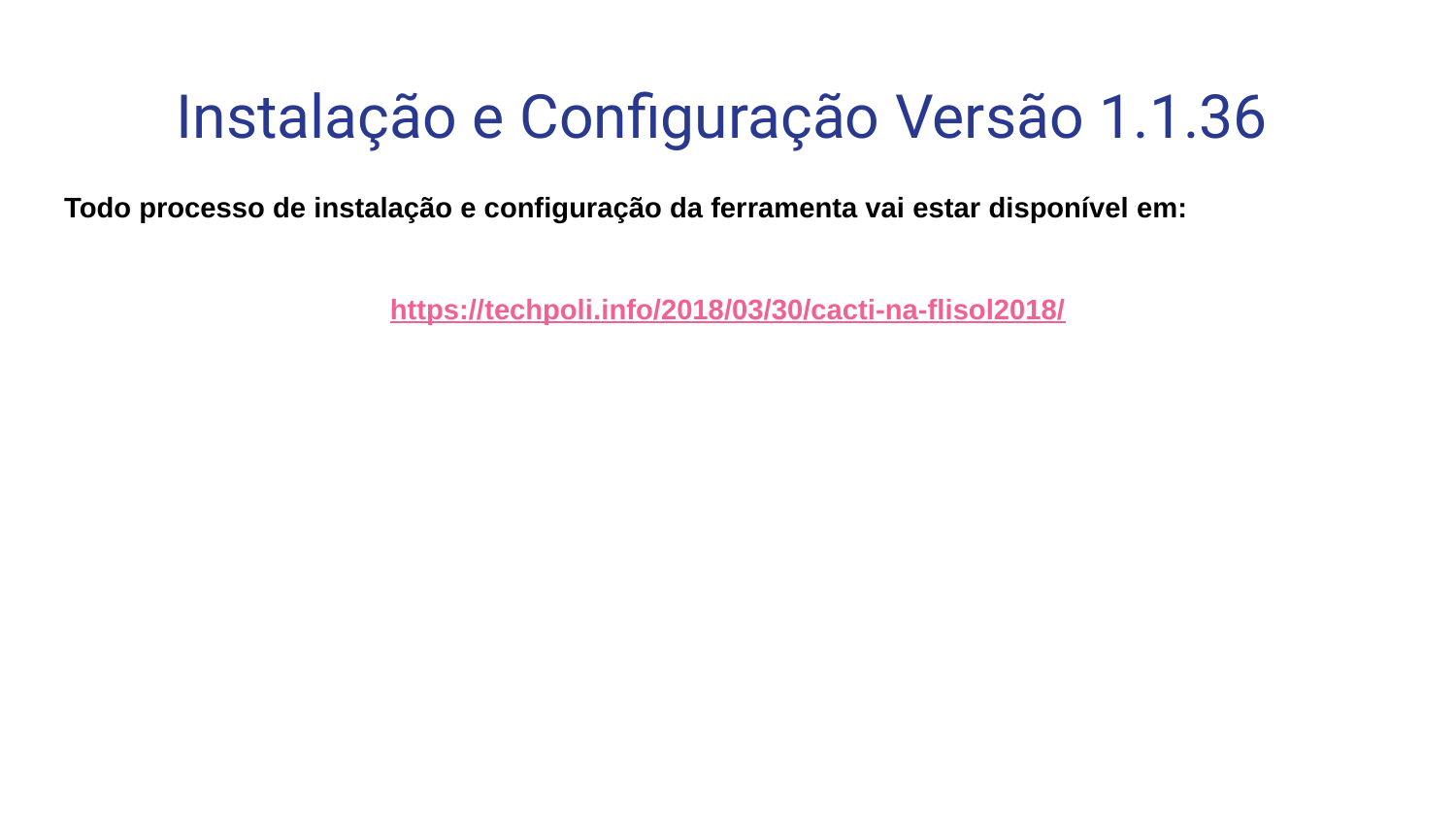

Instalação e Configuração Versão 1.1.36
Todo processo de instalação e configuração da ferramenta vai estar disponível em:

https://techpoli.info/2018/03/30/cacti-na-flisol2018/